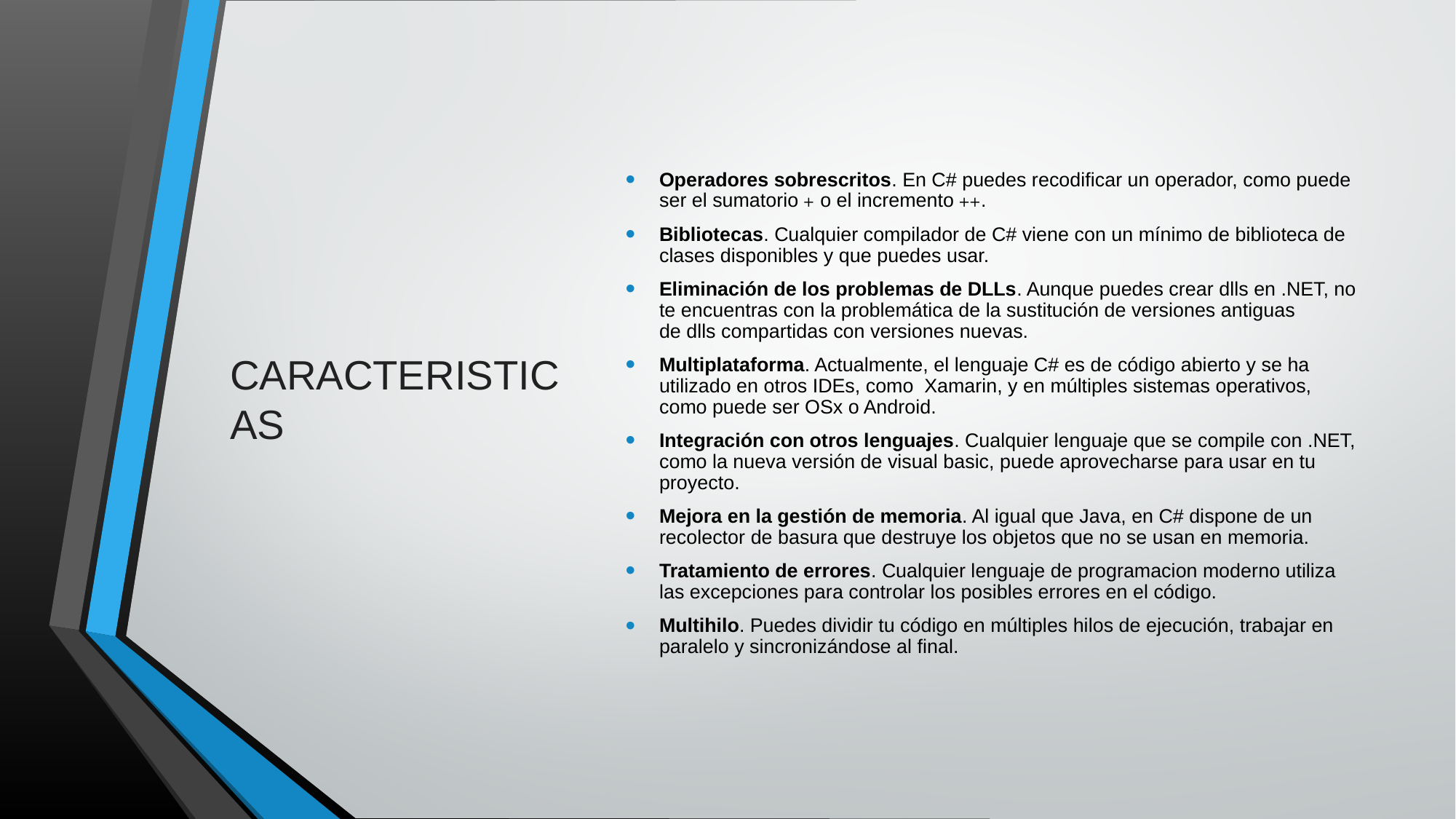

# CARACTERISTICAS

Operadores sobrescritos. En C# puedes recodificar un operador, como puede ser el sumatorio + o el incremento ++.
Bibliotecas. Cualquier compilador de C# viene con un mínimo de biblioteca de clases disponibles y que puedes usar.
Eliminación de los problemas de DLLs. Aunque puedes crear dlls en .NET, no te encuentras con la problemática de la sustitución de versiones antiguas de dlls compartidas con versiones nuevas.
Multiplataforma. Actualmente, el lenguaje C# es de código abierto y se ha utilizado en otros IDEs, como  Xamarin, y en múltiples sistemas operativos, como puede ser OSx o Android.
Integración con otros lenguajes. Cualquier lenguaje que se compile con .NET, como la nueva versión de visual basic, puede aprovecharse para usar en tu proyecto.
Mejora en la gestión de memoria. Al igual que Java, en C# dispone de un recolector de basura que destruye los objetos que no se usan en memoria.
Tratamiento de errores. Cualquier lenguaje de programacion moderno utiliza las excepciones para controlar los posibles errores en el código.
Multihilo. Puedes dividir tu código en múltiples hilos de ejecución, trabajar en paralelo y sincronizándose al final.